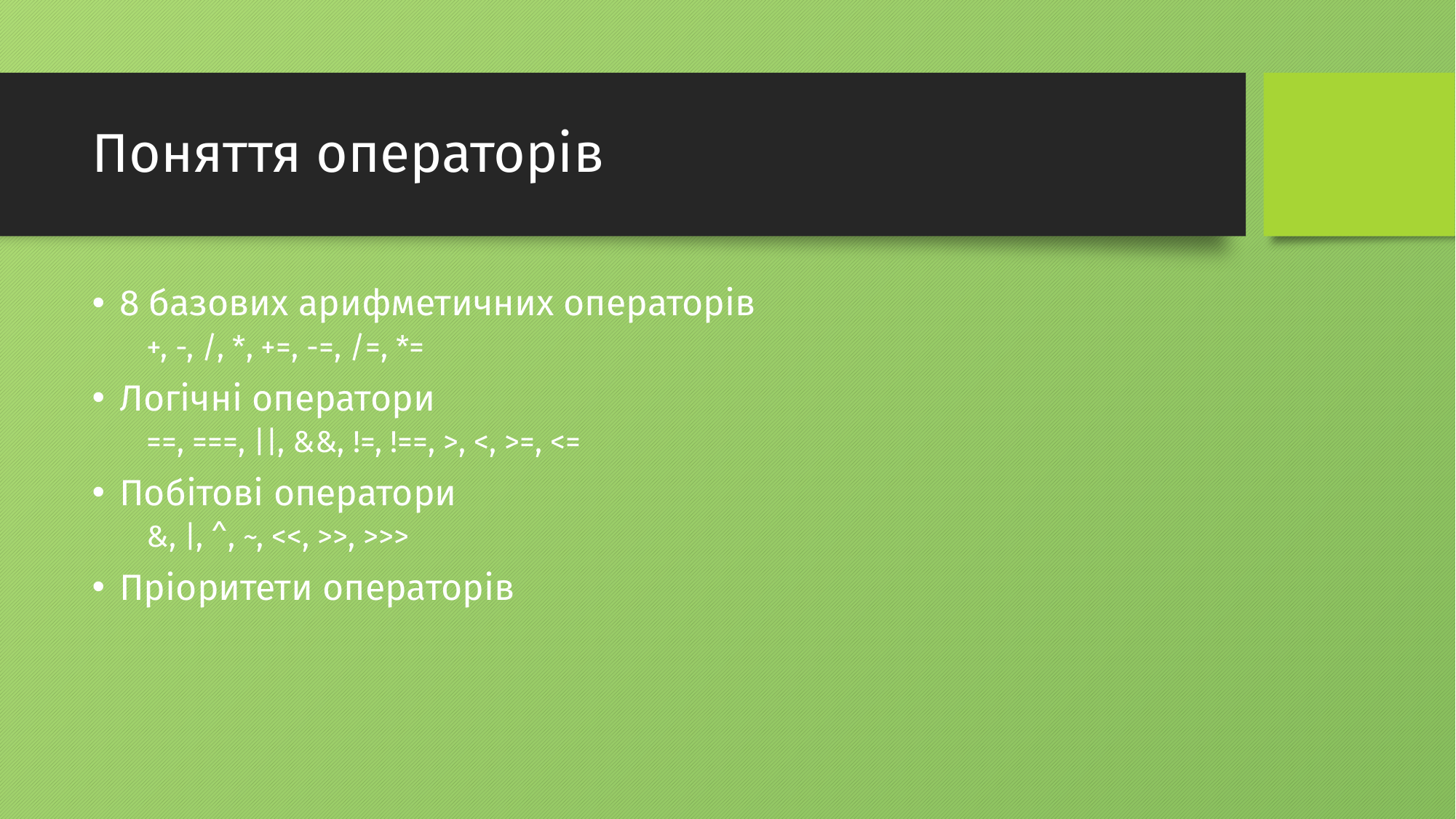

# Поняття операторів
8 базових арифметичних операторів
+, -, /, *, +=, -=, /=, *=
Логічні оператори
==, ===, ||, &&, !=, !==, >, <, >=, <=
Побітові оператори
&, |, ^, ~, <<, >>, >>>
Пріоритети операторів